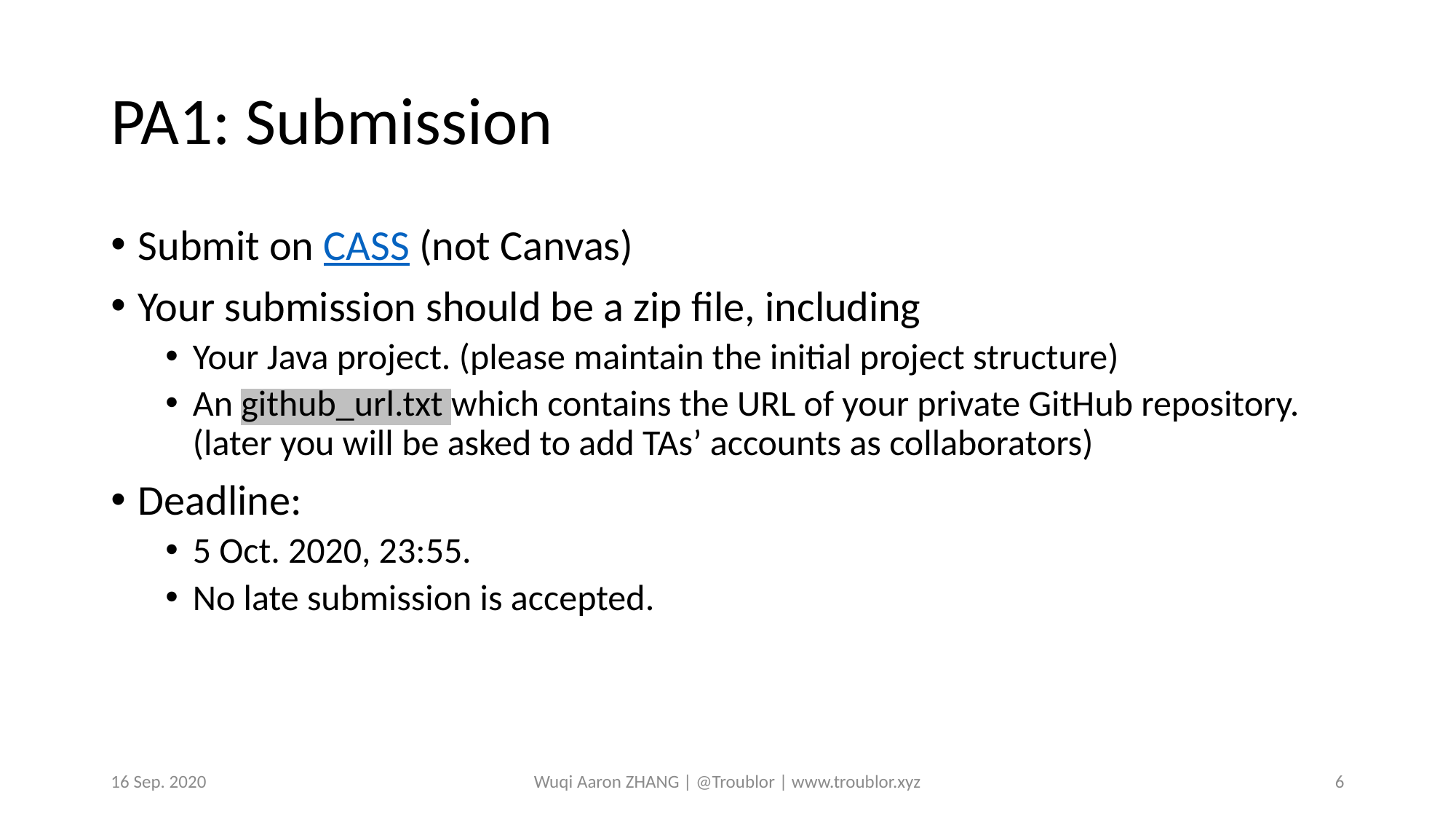

# PA1: Submission
Submit on CASS (not Canvas)
Your submission should be a zip file, including
Your Java project. (please maintain the initial project structure)
An github_url.txt which contains the URL of your private GitHub repository.
(later you will be asked to add TAs’ accounts as collaborators)
Deadline:
5 Oct. 2020, 23:55.
No late submission is accepted.
16 Sep. 2020
Wuqi Aaron ZHANG | @Troublor | www.troublor.xyz
6